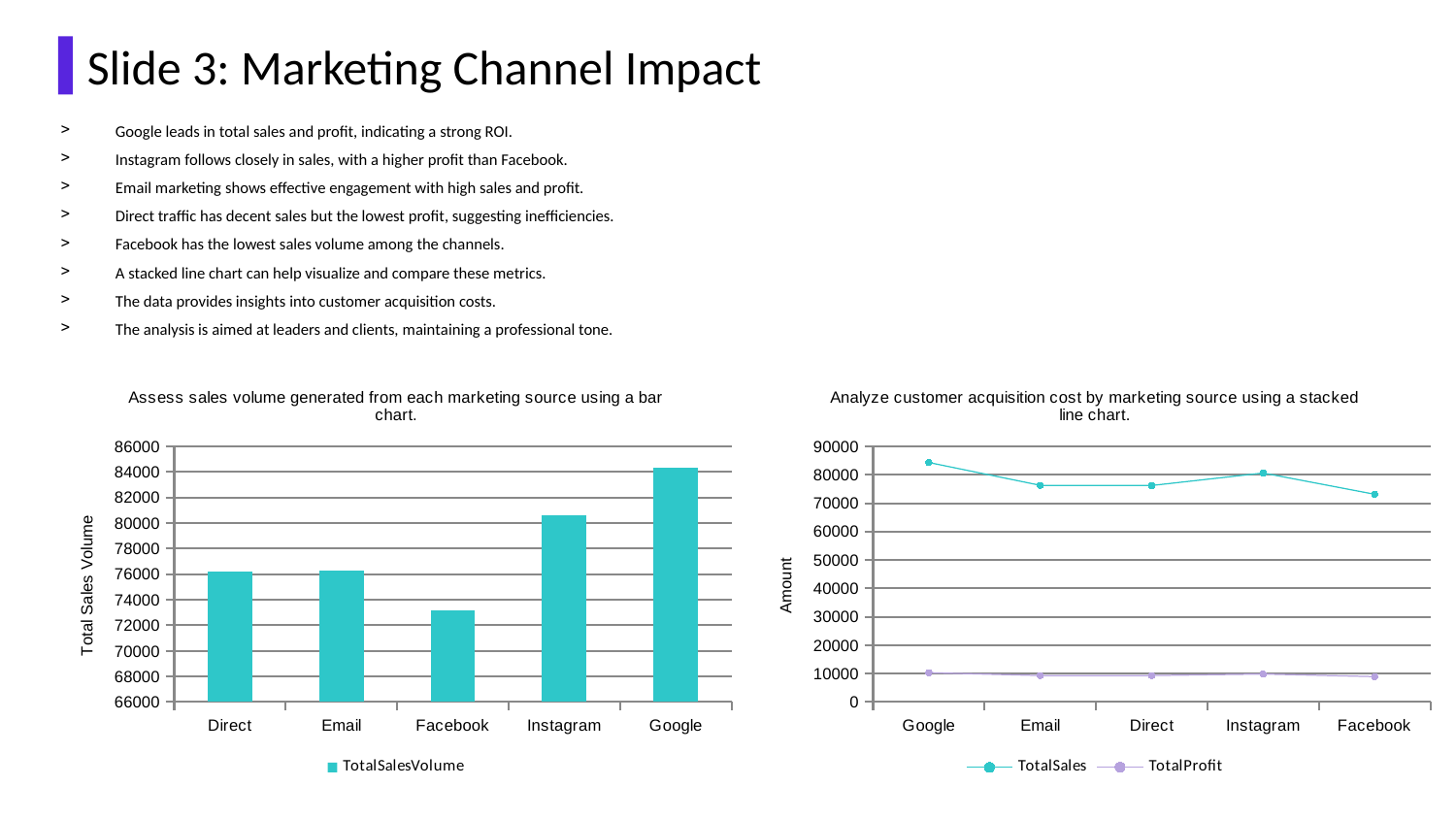

Slide 3: Marketing Channel Impact
Google leads in total sales and profit, indicating a strong ROI.
Instagram follows closely in sales, with a higher profit than Facebook.
Email marketing shows effective engagement with high sales and profit.
Direct traffic has decent sales but the lowest profit, suggesting inefficiencies.
Facebook has the lowest sales volume among the channels.
A stacked line chart can help visualize and compare these metrics.
The data provides insights into customer acquisition costs.
The analysis is aimed at leaders and clients, maintaining a professional tone.

### Chart: Assess sales volume generated from each marketing source using a bar chart.

| Category | TotalSalesVolume |
|---|---|
| Direct | 76235.0 |
| Email | 76290.0 |
| Facebook | 73150.0 |
| Instagram | 80620.0 |
| Google | 84320.0 |

### Chart: Analyze customer acquisition cost by marketing source using a stacked line chart.

| Category | TotalSales | TotalProfit |
|---|---|---|
| Google | 84320.0 | 10276.406 |
| Email | 76290.0 | 9297.759 |
| Direct | 76235.0 | 9291.056 |
| Instagram | 80620.0 | 9825.473 |
| Facebook | 73150.0 | 8915.075 |